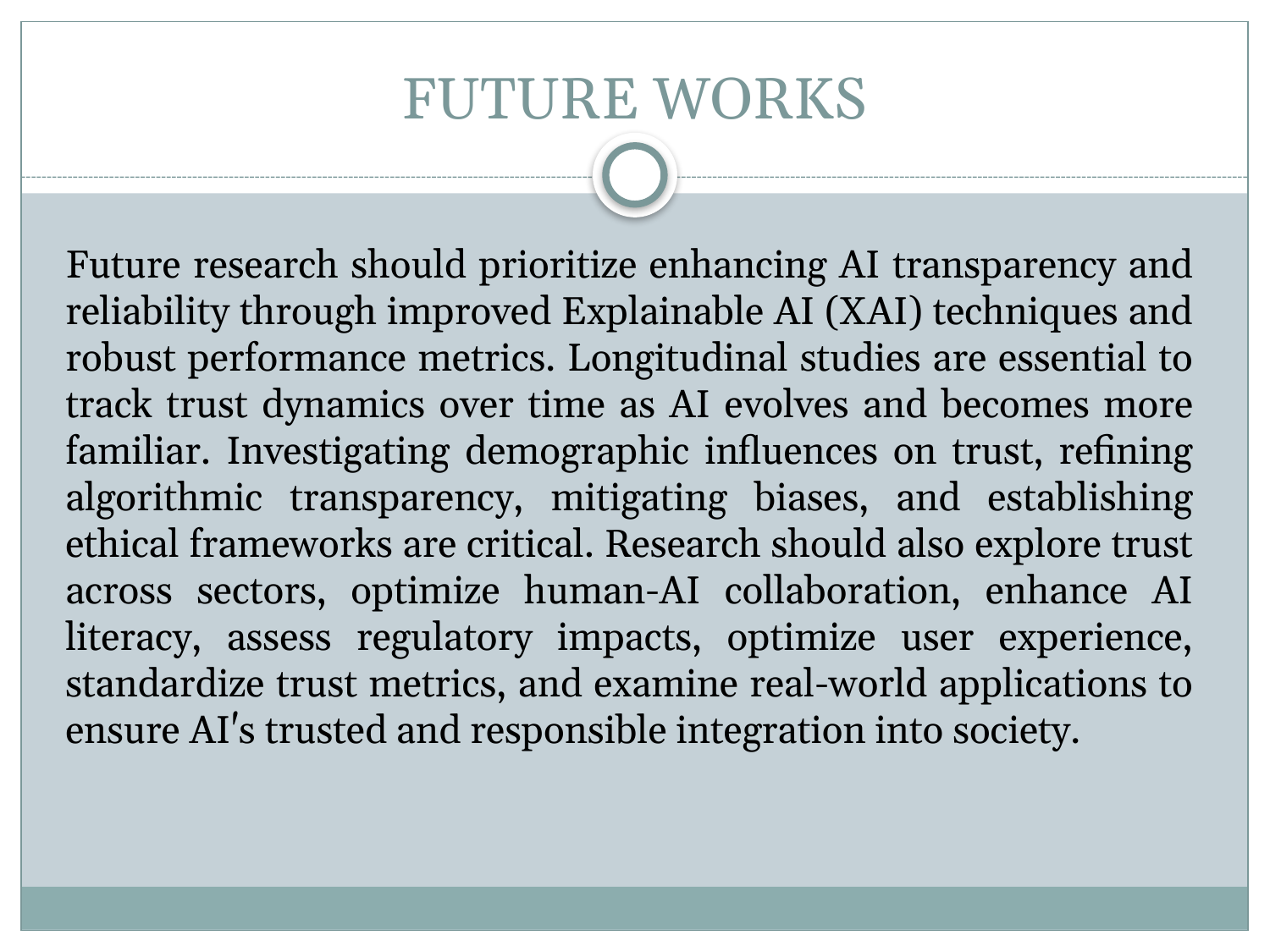

# FUTURE WORKS
Future research should prioritize enhancing AI transparency and reliability through improved Explainable AI (XAI) techniques and robust performance metrics. Longitudinal studies are essential to track trust dynamics over time as AI evolves and becomes more familiar. Investigating demographic influences on trust, refining algorithmic transparency, mitigating biases, and establishing ethical frameworks are critical. Research should also explore trust across sectors, optimize human-AI collaboration, enhance AI literacy, assess regulatory impacts, optimize user experience, standardize trust metrics, and examine real-world applications to ensure AI's trusted and responsible integration into society.